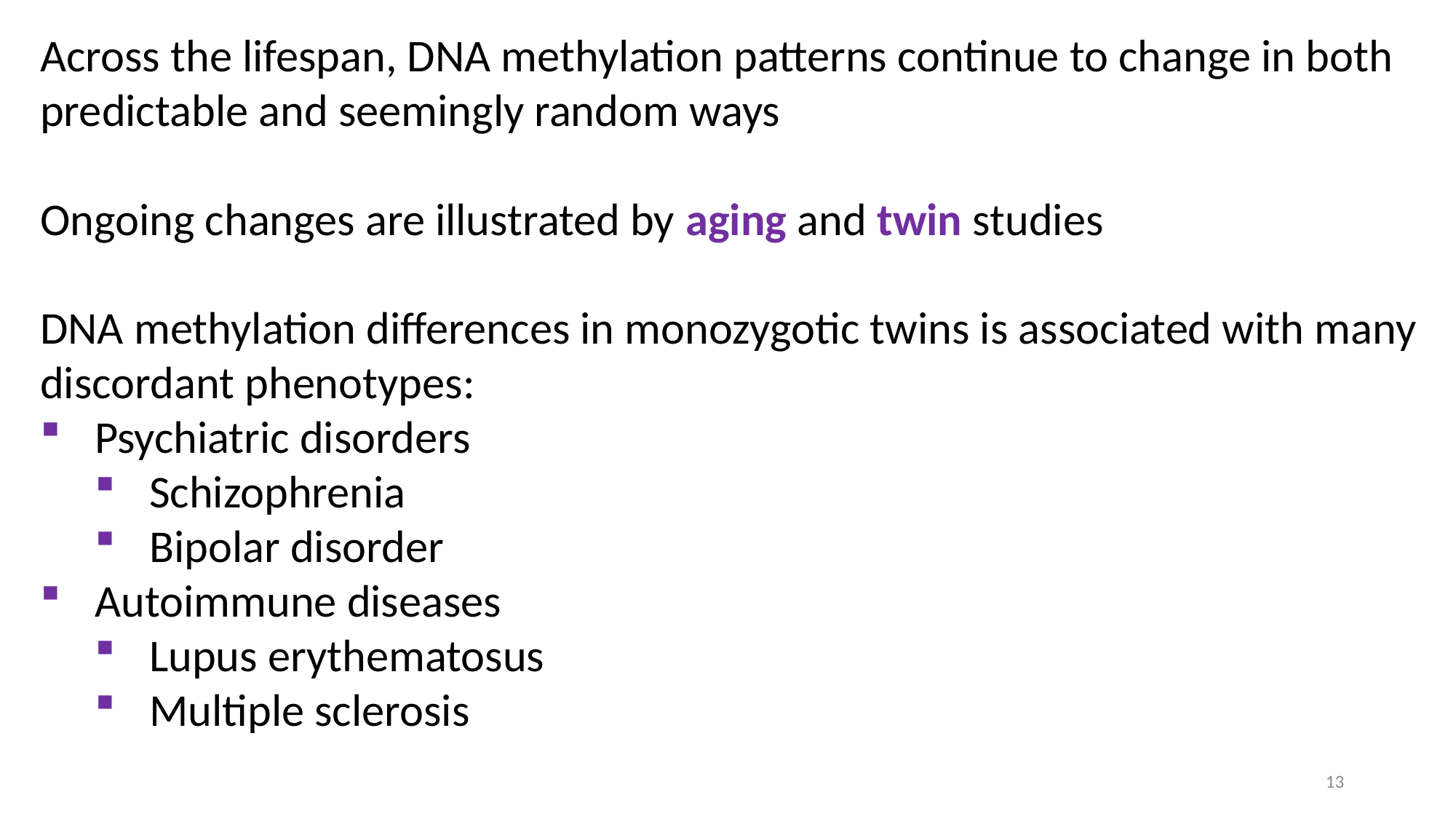

Across the lifespan, DNA methylation patterns continue to change in both predictable and seemingly random ways

Ongoing changes are illustrated by aging and twin studies

DNA methylation differences in monozygotic twins is associated with many discordant phenotypes:
Psychiatric disorders
Schizophrenia
Bipolar disorder
Autoimmune diseases
Lupus erythematosus
Multiple sclerosis
13